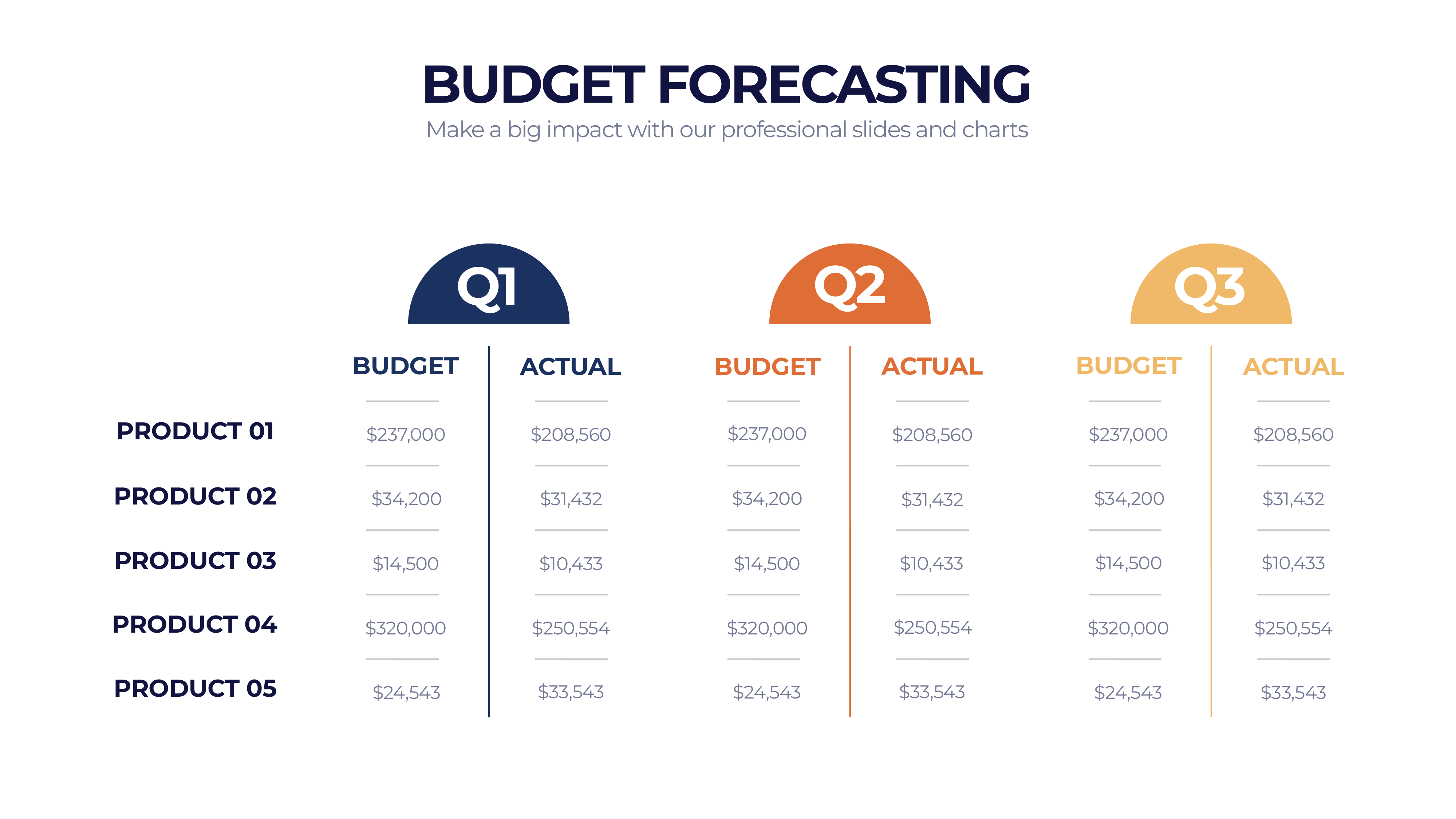

BUDGET FORECASTING
Make a big impact with our professional slides and charts

Q2
Q1
Q3

BUDGET
BUDGET
ACTUAL
ACTUAL
ACTUAL
BUDGET

PRODUCT 01
$237,000
$208,560
$208,560
$237,000
$237,000
$208,560

PRODUCT 02
$34,200
$34,200
$31,432
$31,432
$34,200
$31,432

PRODUCT 03
$10,433
$14,500
$10,433
$10,433
$14,500
$14,500

PRODUCT 04
$250,554
$320,000
$320,000
$250,554
$250,554
$320,000

PRODUCT 05
$33,543
$33,543
$24,543
$24,543
$33,543
$24,543